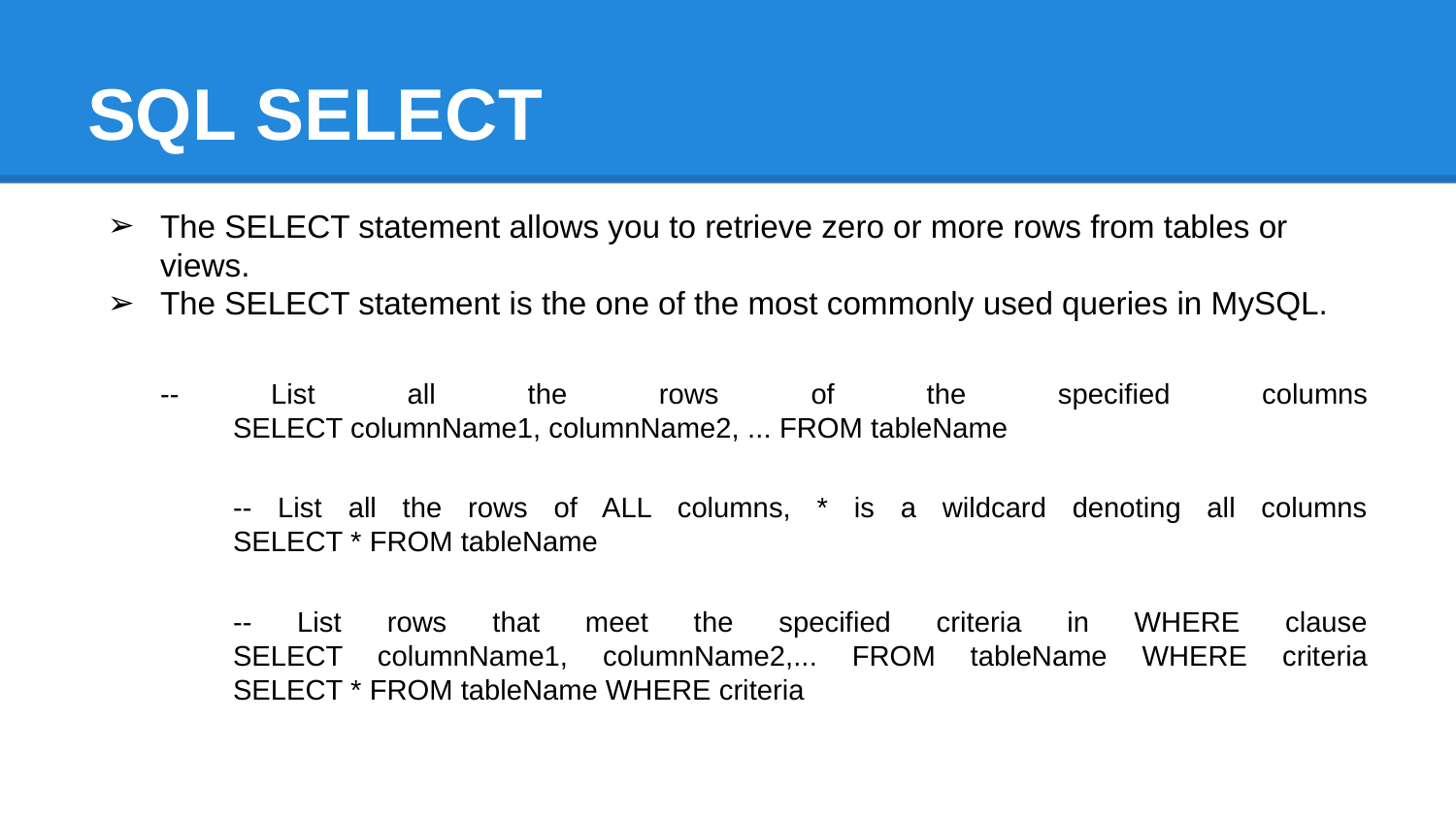

# SQL SELECT
The SELECT statement allows you to retrieve zero or more rows from tables or views.
The SELECT statement is the one of the most commonly used queries in MySQL.

-- List all the rows of the specified columns
	SELECT columnName1, columnName2, ... FROM tableName
	-- List all the rows of ALL columns, * is a wildcard denoting all columns
	SELECT * FROM tableName
	-- List rows that meet the specified criteria in WHERE clause
	SELECT columnName1, columnName2,... FROM tableName WHERE criteria
	SELECT * FROM tableName WHERE criteria